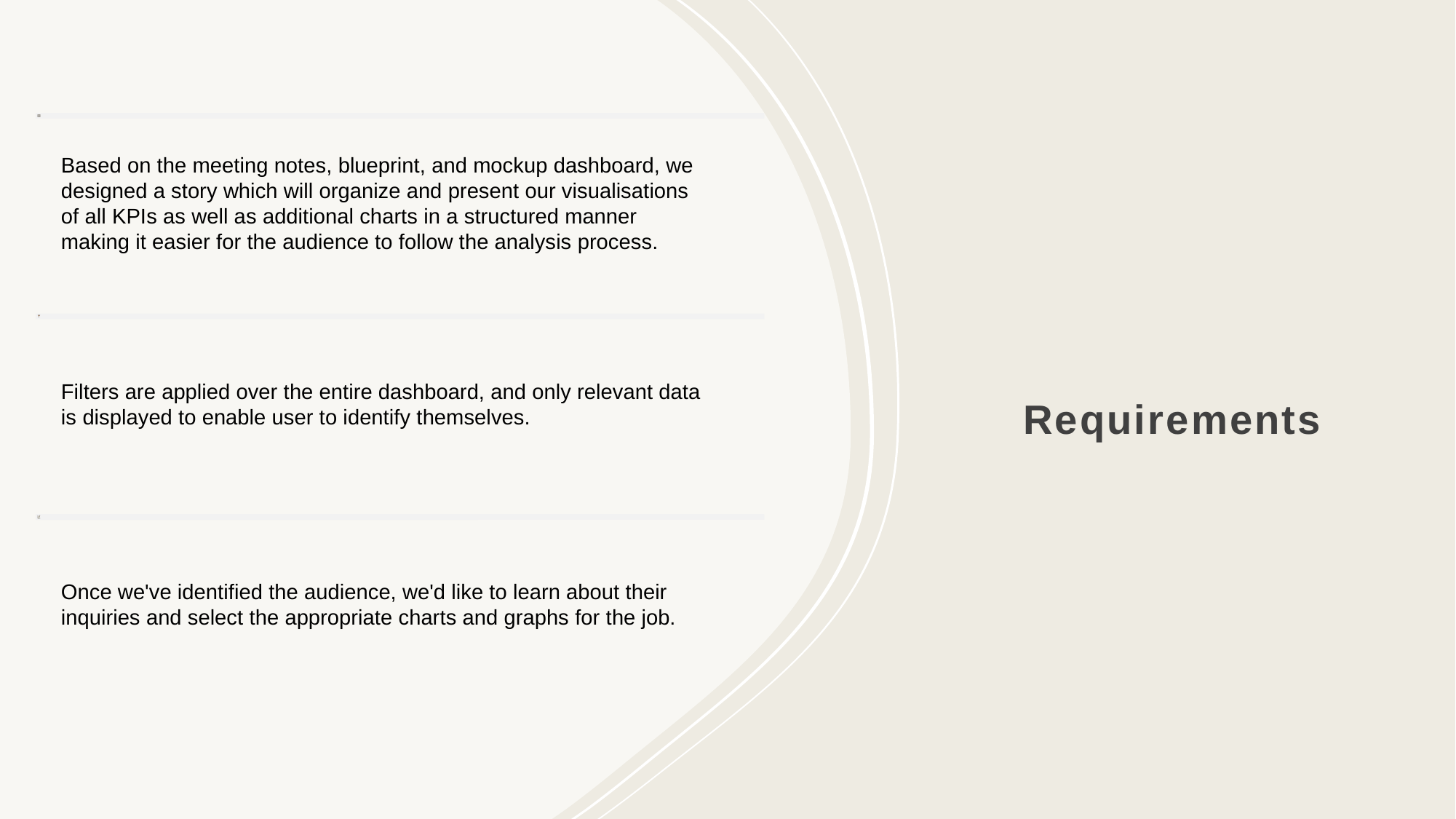

Based on the meeting notes, blueprint, and mockup dashboard, we designed a story which will organize and present our visualisations of all KPIs as well as additional charts in a structured manner making it easier for the audience to follow the analysis process.
Filters are applied over the entire dashboard, and only relevant data is displayed to enable user to identify themselves.
Once we've identified the audience, we'd like to learn about their inquiries and select the appropriate charts and graphs for the job.
# Requirements